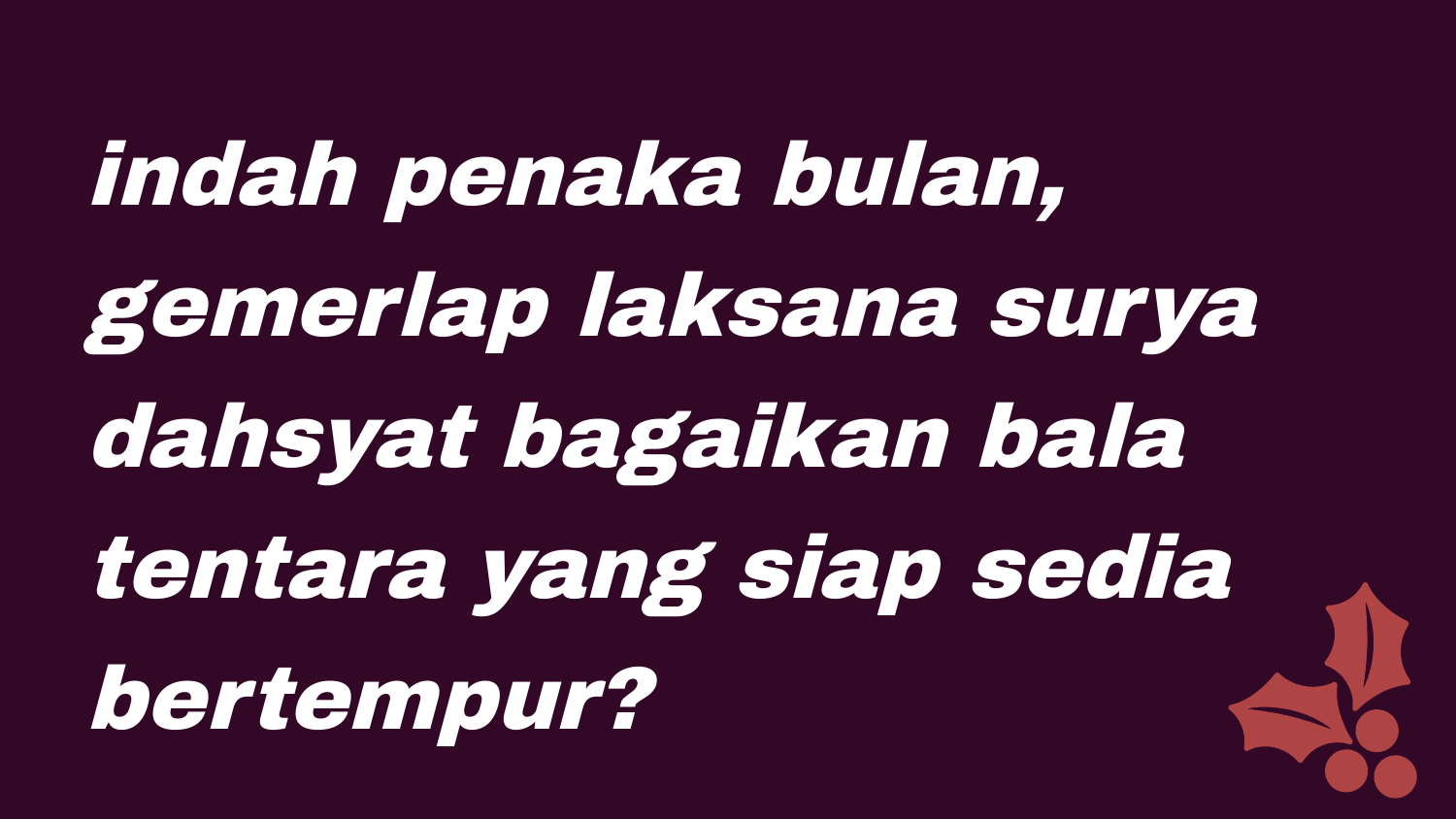

indah penaka bulan,
gemerlap laksana surya
dahsyat bagaikan bala
tentara yang siap sedia
bertempur?